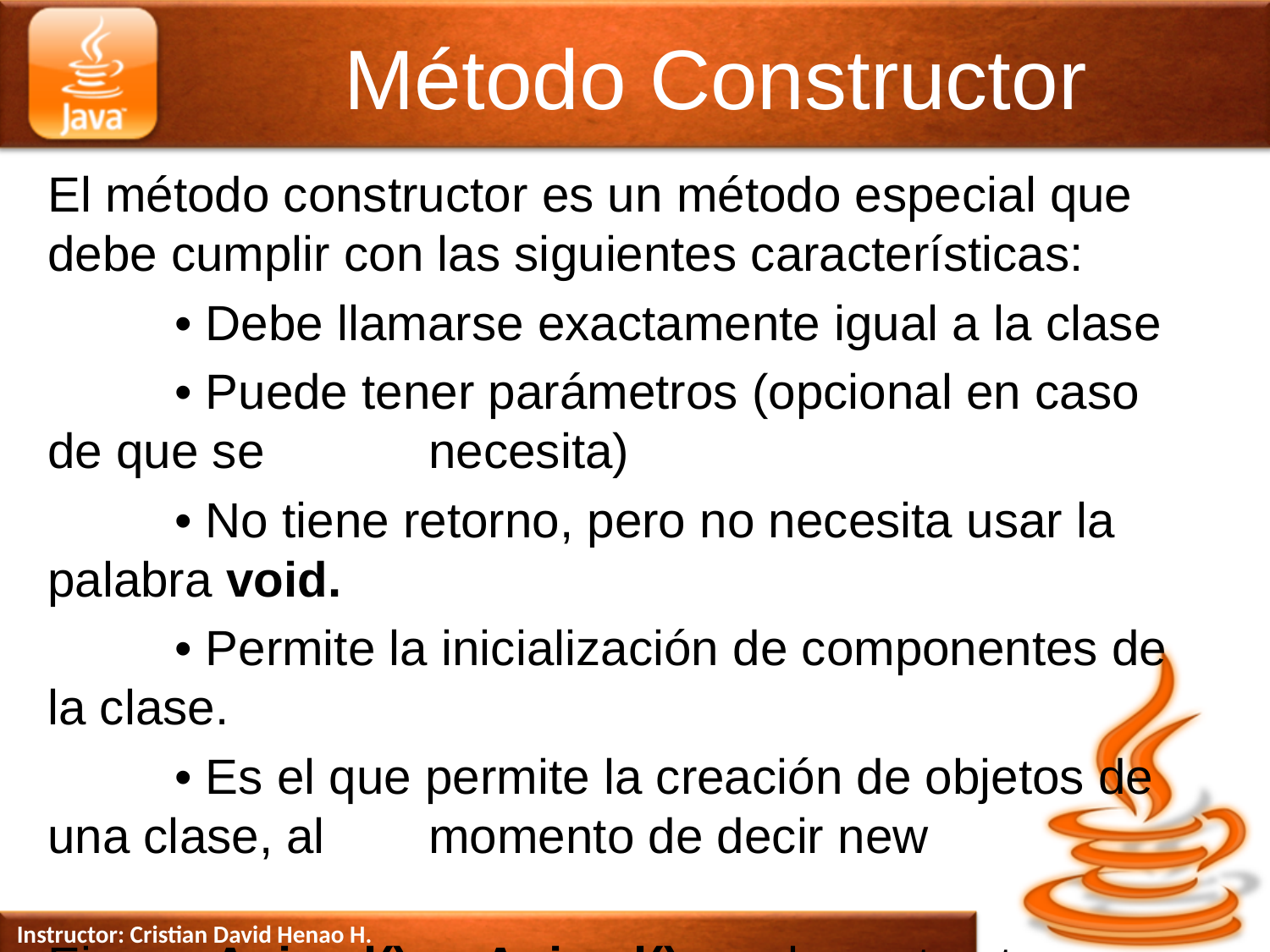

# Método Constructor
El método constructor es un método especial que debe cumplir con las siguientes características:
	• Debe llamarse exactamente igual a la clase
	• Puede tener parámetros (opcional en caso de que se 	 	necesita)
	• No tiene retorno, pero no necesita usar la palabra void.
	• Permite la inicialización de componentes de la clase.
	• Es el que permite la creación de objetos de una clase, al 	momento de decir new
Ej new Animal() -> Animal() es el constructor.
.

Instructor: Cristian David Henao H.